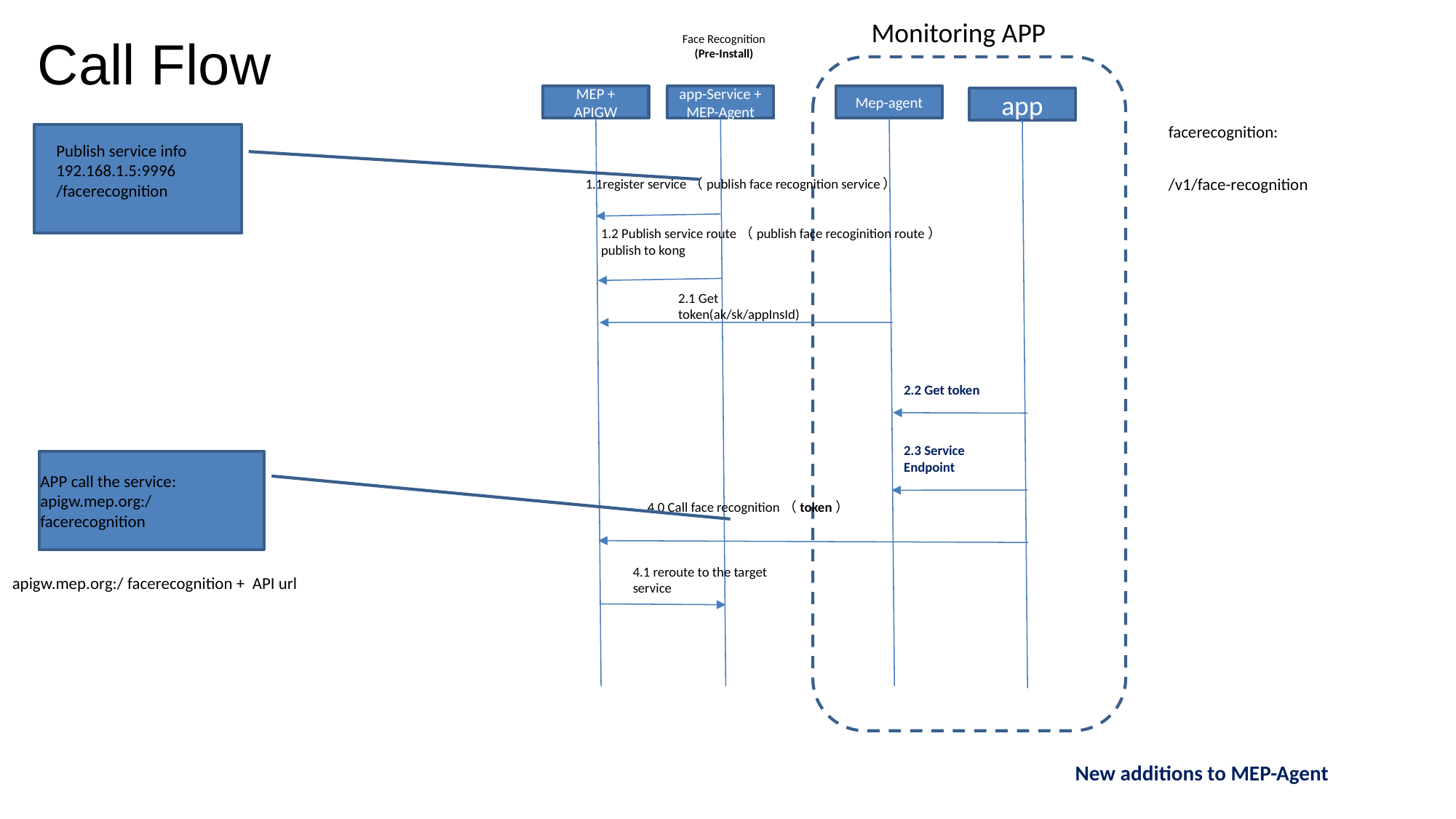

Monitoring APP
Call Flow
Face Recognition
(Pre-Install)

facerecognition:

/v1/face-recognition
MEP + APIGW
app-Service + MEP-Agent
Mep-agent
app

Publish service info
192.168.1.5:9996
/facerecognition
1.1register service（publish face recognition service）

1.2 Publish service route（publish face recoginition route）
publish to kong

2.1 Get token(ak/sk/appInsId)

2.2 Get token

2.3 Service Endpoint

APP call the service:
apigw.mep.org:/ facerecognition

4.0 Call face recognition（token）

4.1 reroute to the target service
apigw.mep.org:/ facerecognition +  API url

New additions to MEP-Agent